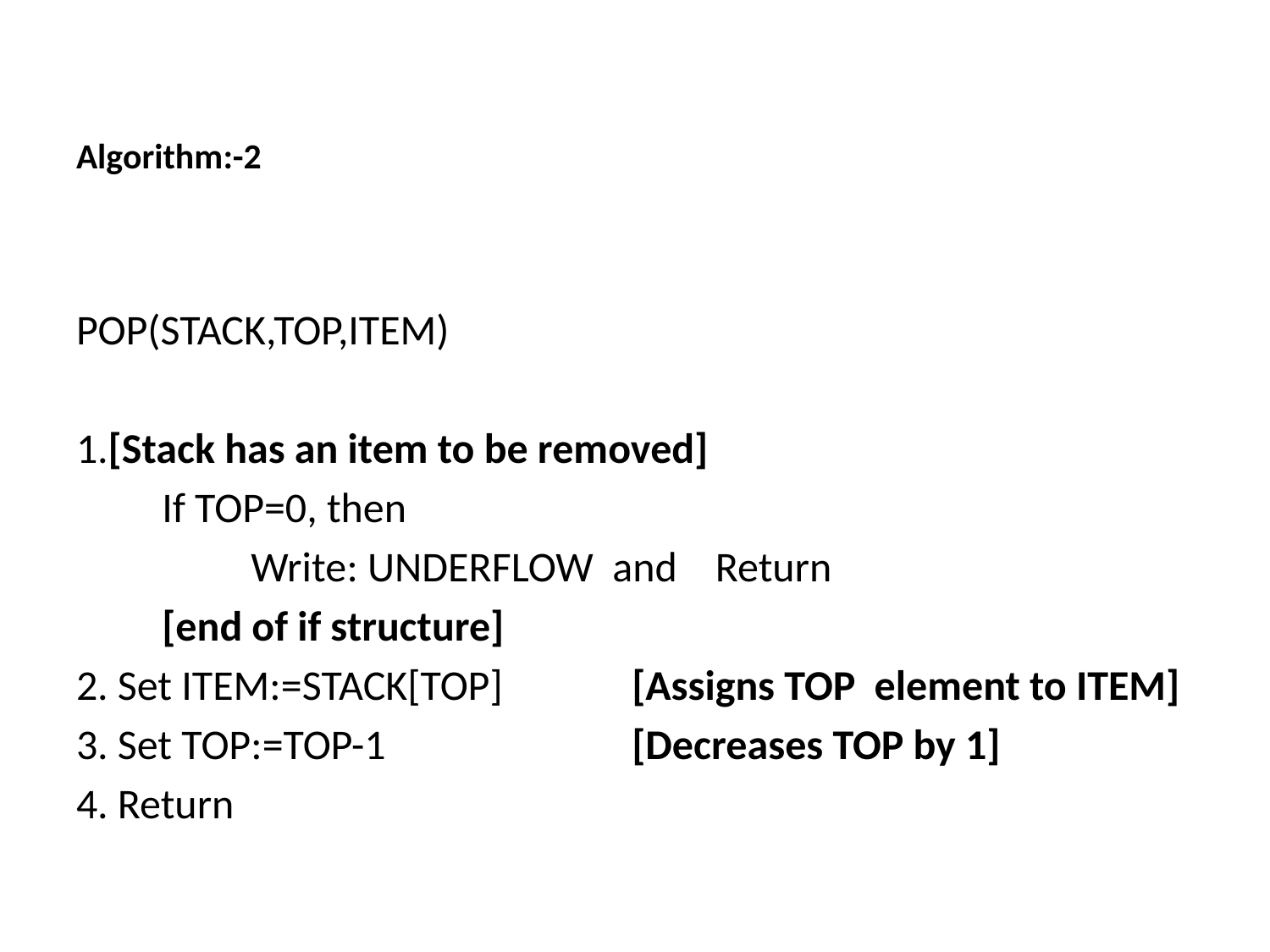

Algorithm:-2

POP(STACK,TOP,ITEM)

1.[Stack has an item to be removed]
         If TOP=0, then
		Write: UNDERFLOW  and    Return
	    [end of if structure]
2. Set ITEM:=STACK[TOP] 	[Assigns TOP  element to ITEM]
3. Set TOP:=TOP-1		[Decreases TOP by 1]
4. Return